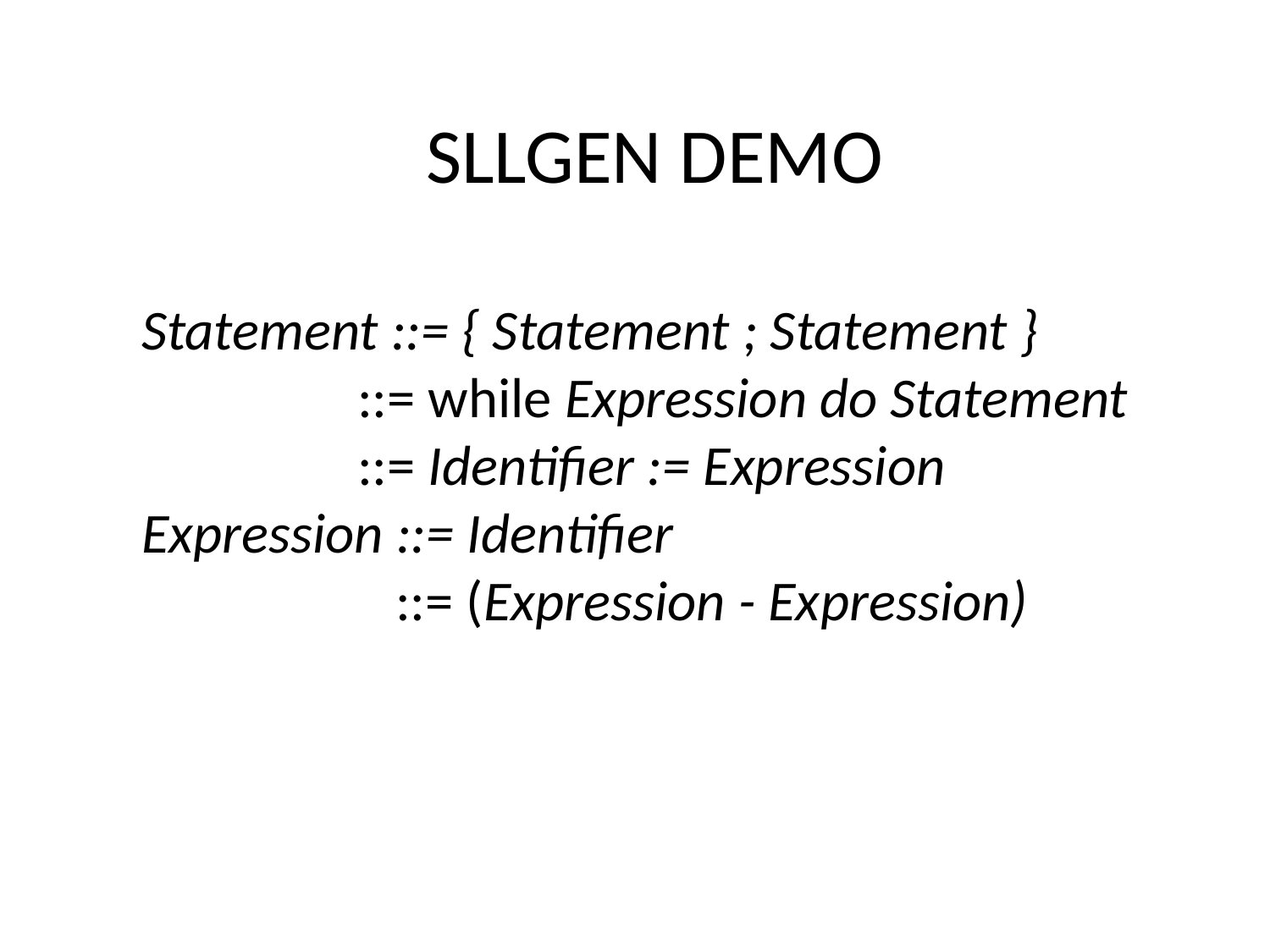

SLLGEN DEMO
Statement ::= { Statement ; Statement }
                 ::= while Expression do Statement
                 ::= Identifier := Expression
Expression ::= Identifier
                    ::= (Expression - Expression)